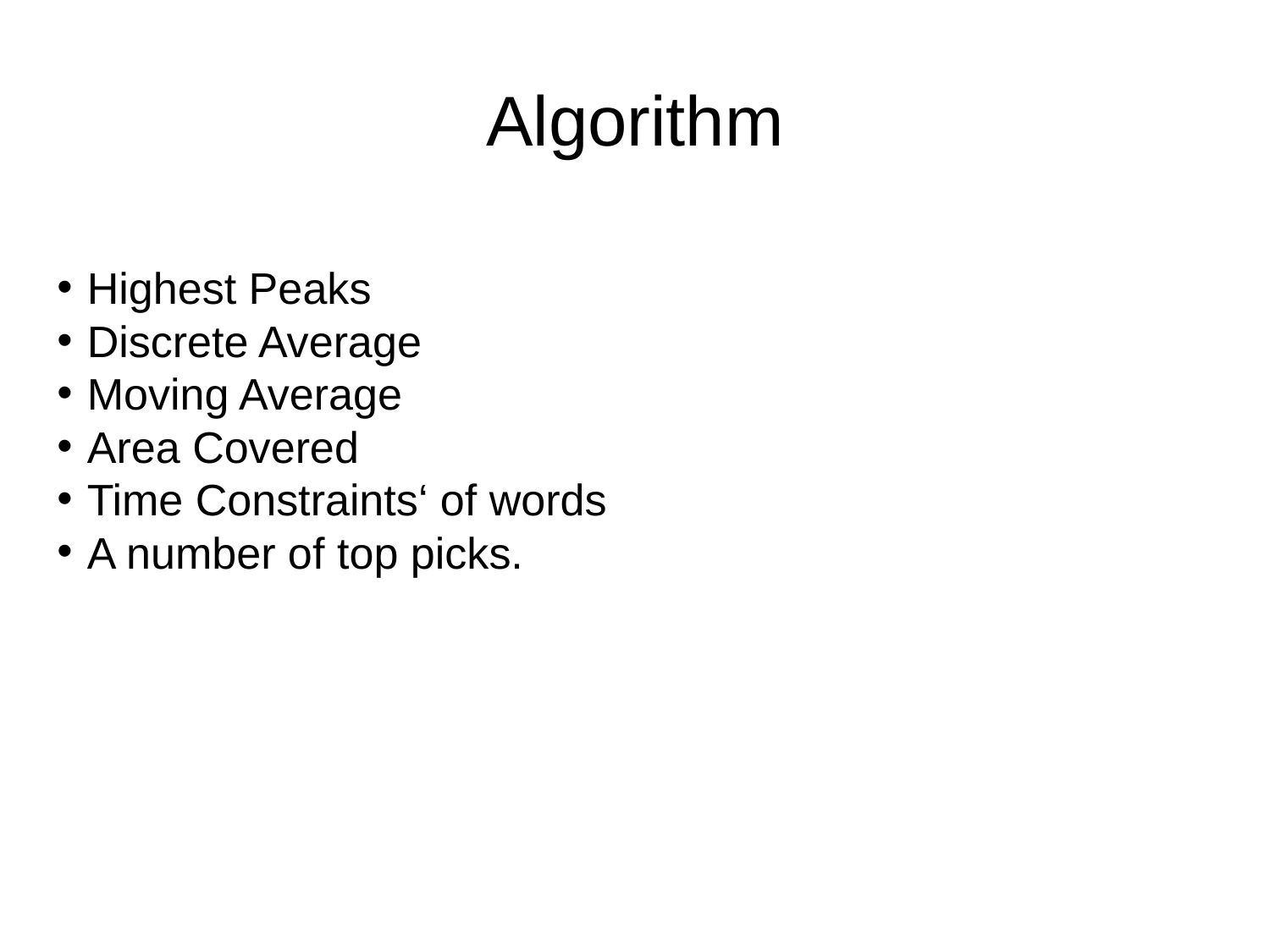

Algorithm
Highest Peaks
Discrete Average
Moving Average
Area Covered
Time Constraints‘ of words
A number of top picks.